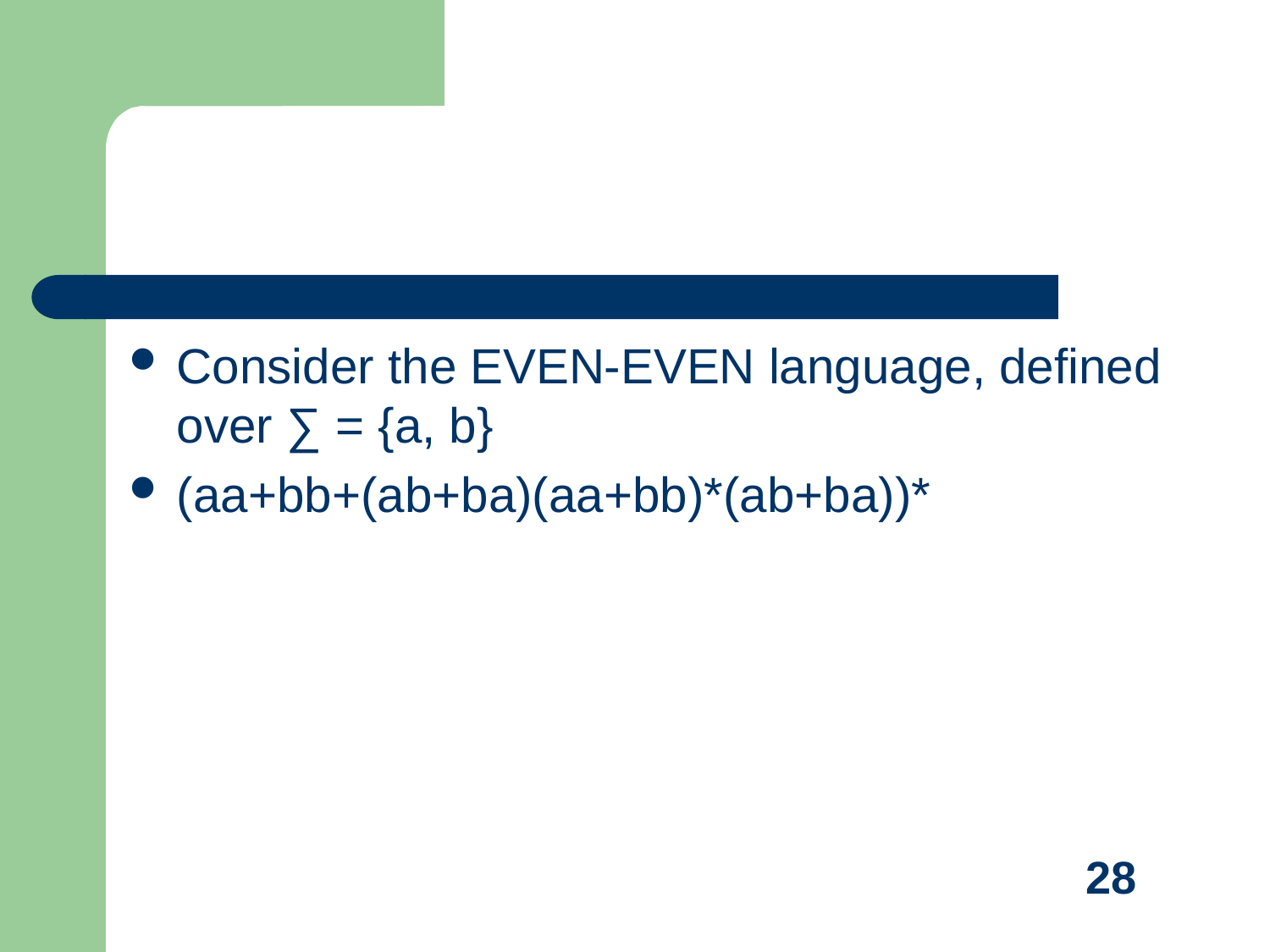

#
Consider the EVEN-EVEN language, defined over ∑ = {a, b}
(aa+bb+(ab+ba)(aa+bb)*(ab+ba))*

28